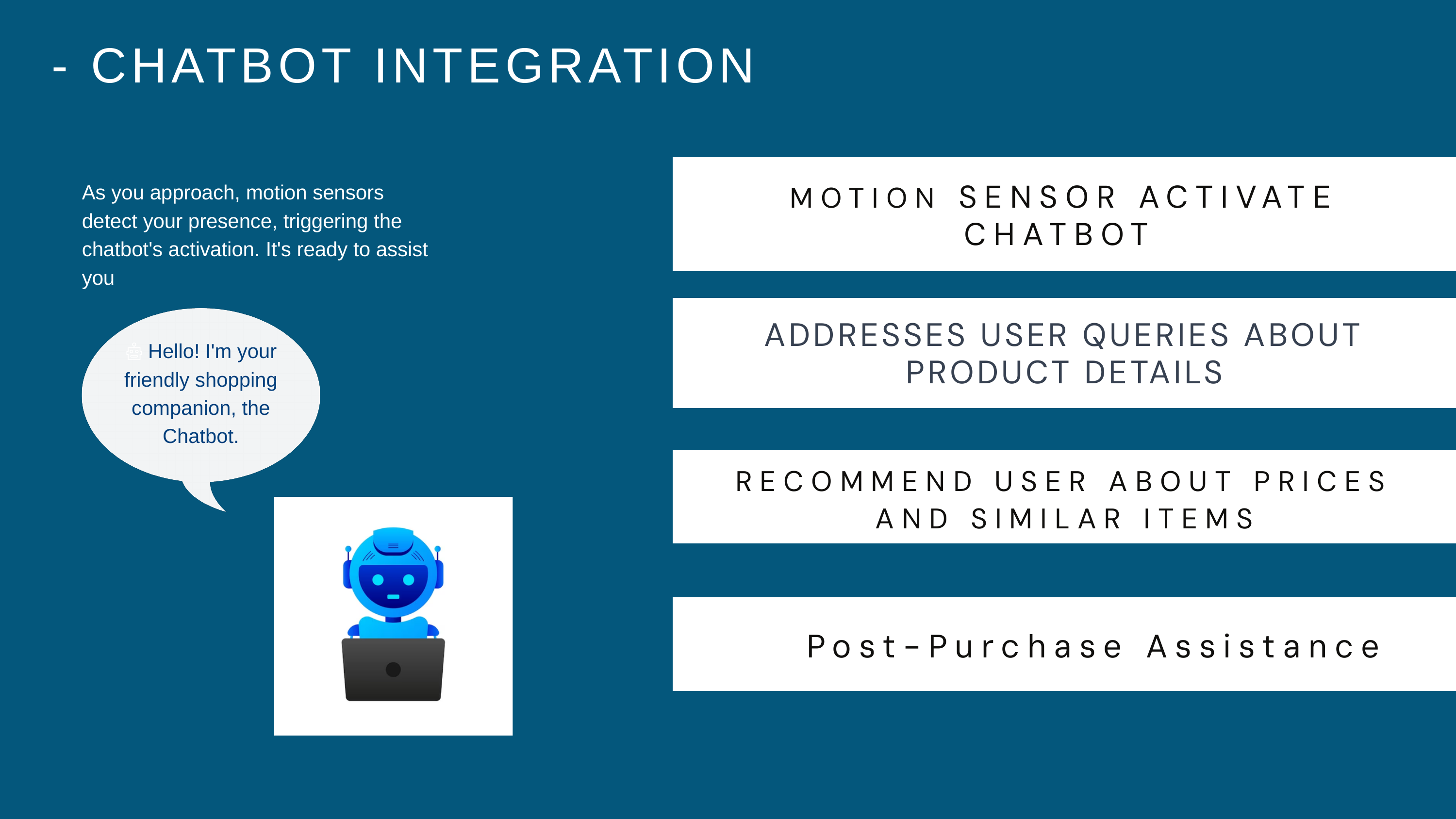

- CHATBOT INTEGRATION

MOTION SENSOR ACTIVATE CHATBOT
As you approach, motion sensors detect your presence, triggering the chatbot's activation. It's ready to assist you

ADDRESSES USER QUERIES ABOUT PRODUCT DETAILS

🤖 Hello! I'm your friendly shopping companion, the Chatbot.

RECOMMEND USER ABOUT PRICES AND SIMILAR ITEMS

 Post-Purchase Assistance